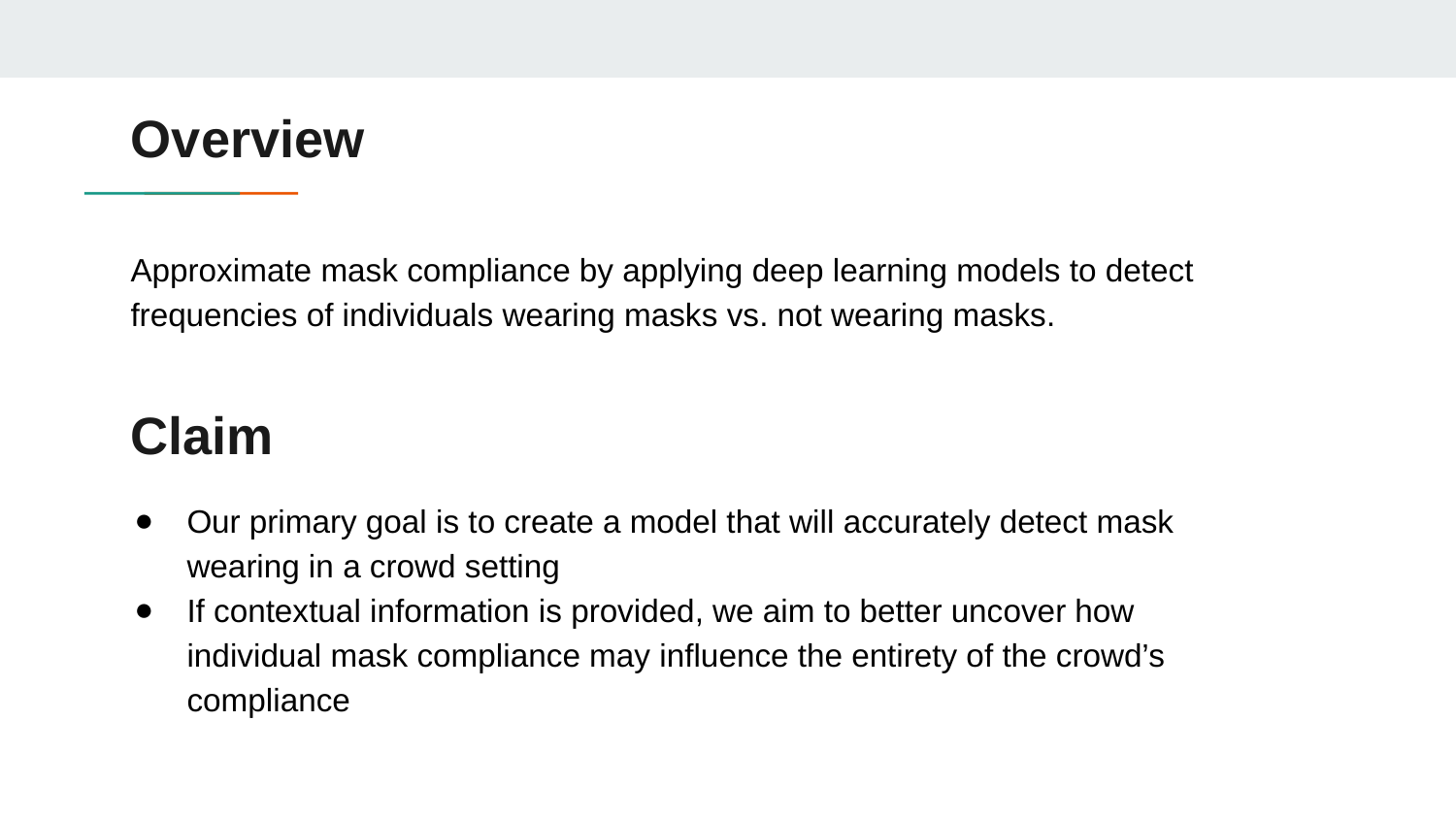

# Overview
Approximate mask compliance by applying deep learning models to detect frequencies of individuals wearing masks vs. not wearing masks.
Claim
Our primary goal is to create a model that will accurately detect mask wearing in a crowd setting​
If contextual information is provided, we aim to better uncover how individual mask compliance may influence the entirety of the crowd’s compliance